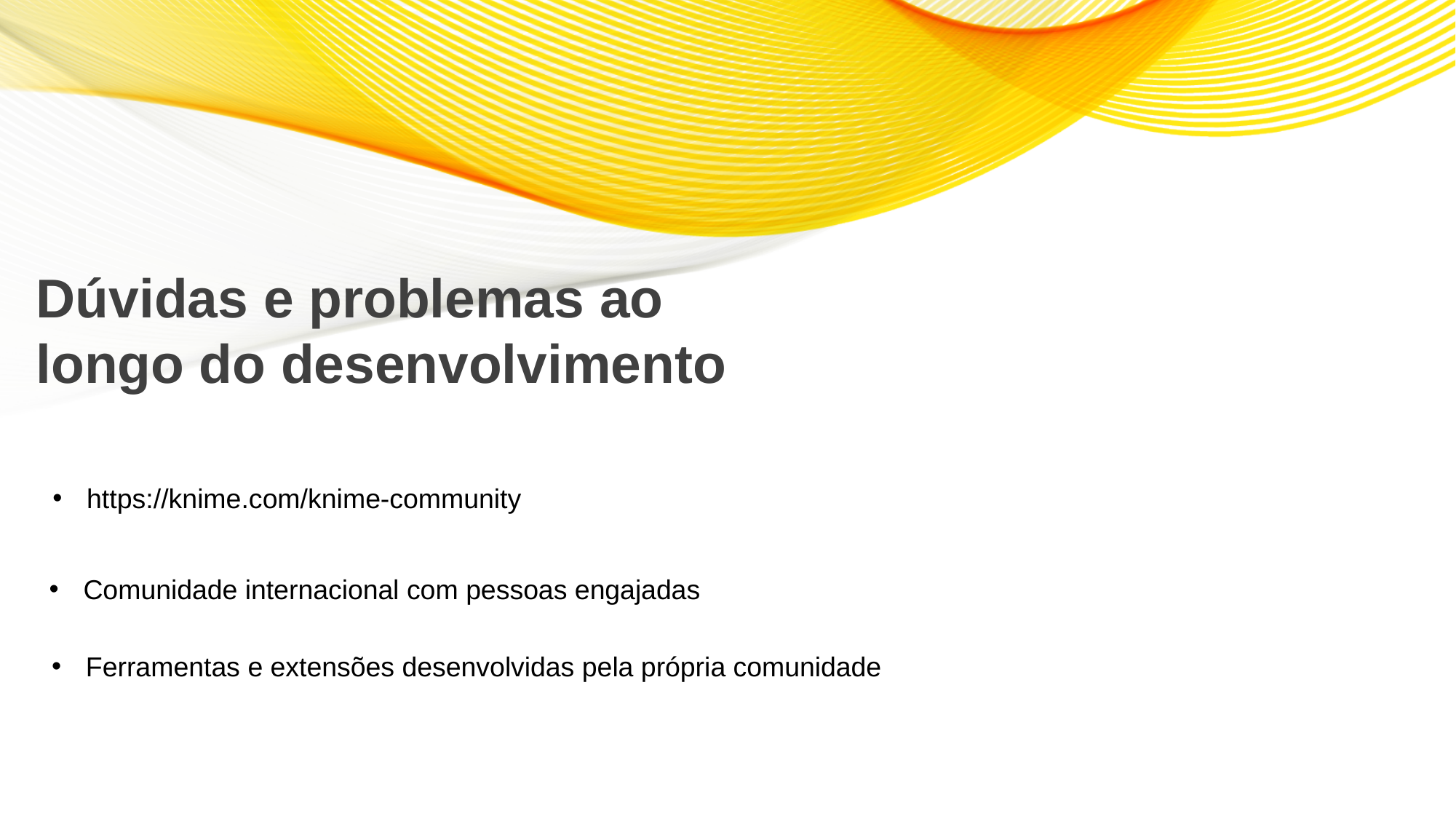

Dúvidas e problemas ao longo do desenvolvimento
https://knime.com/knime-community

Comunidade internacional com pessoas engajadas

Ferramentas e extensões desenvolvidas pela própria comunidade